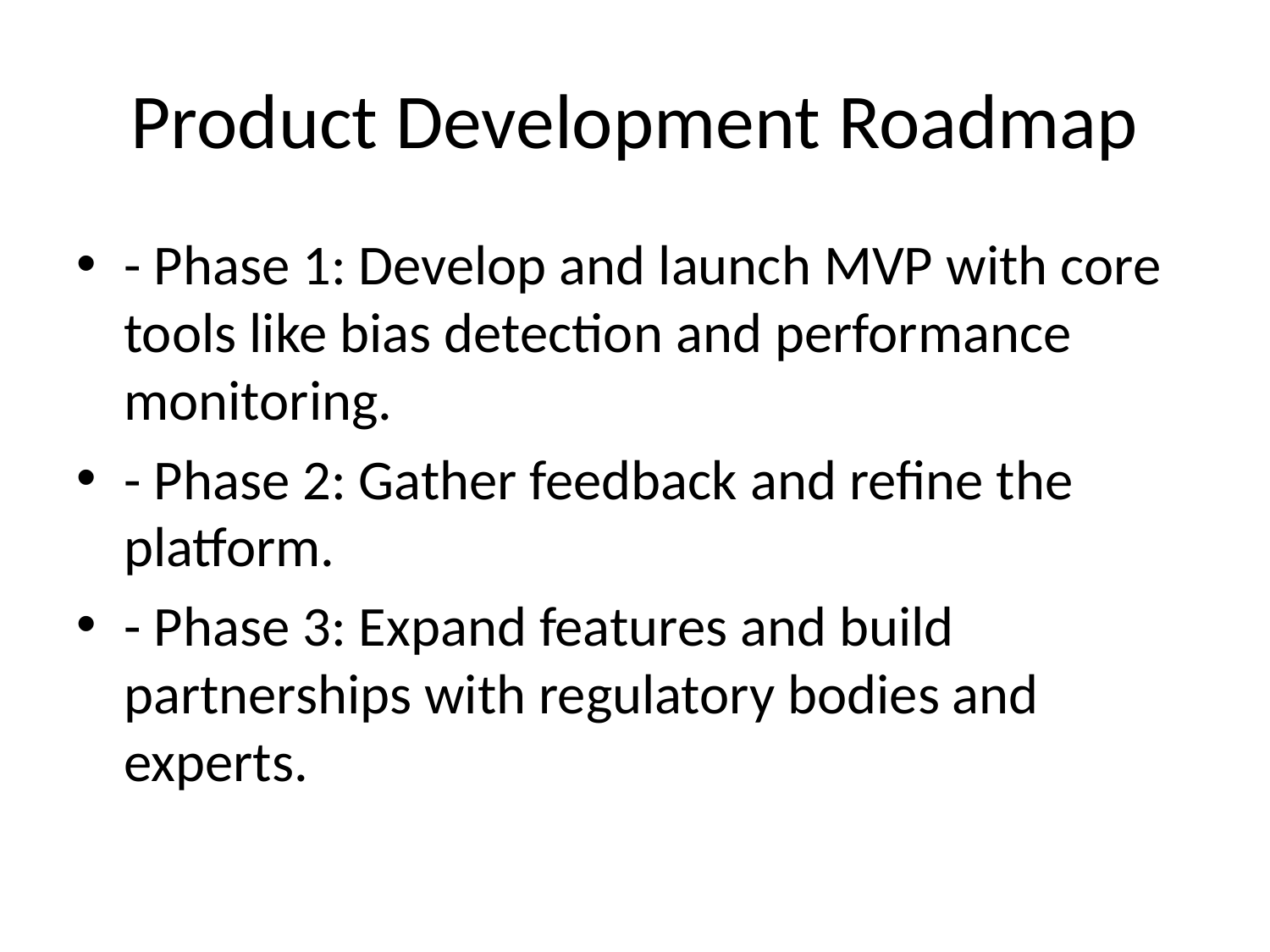

# Product Development Roadmap
- Phase 1: Develop and launch MVP with core tools like bias detection and performance monitoring.
- Phase 2: Gather feedback and refine the platform.
- Phase 3: Expand features and build partnerships with regulatory bodies and experts.